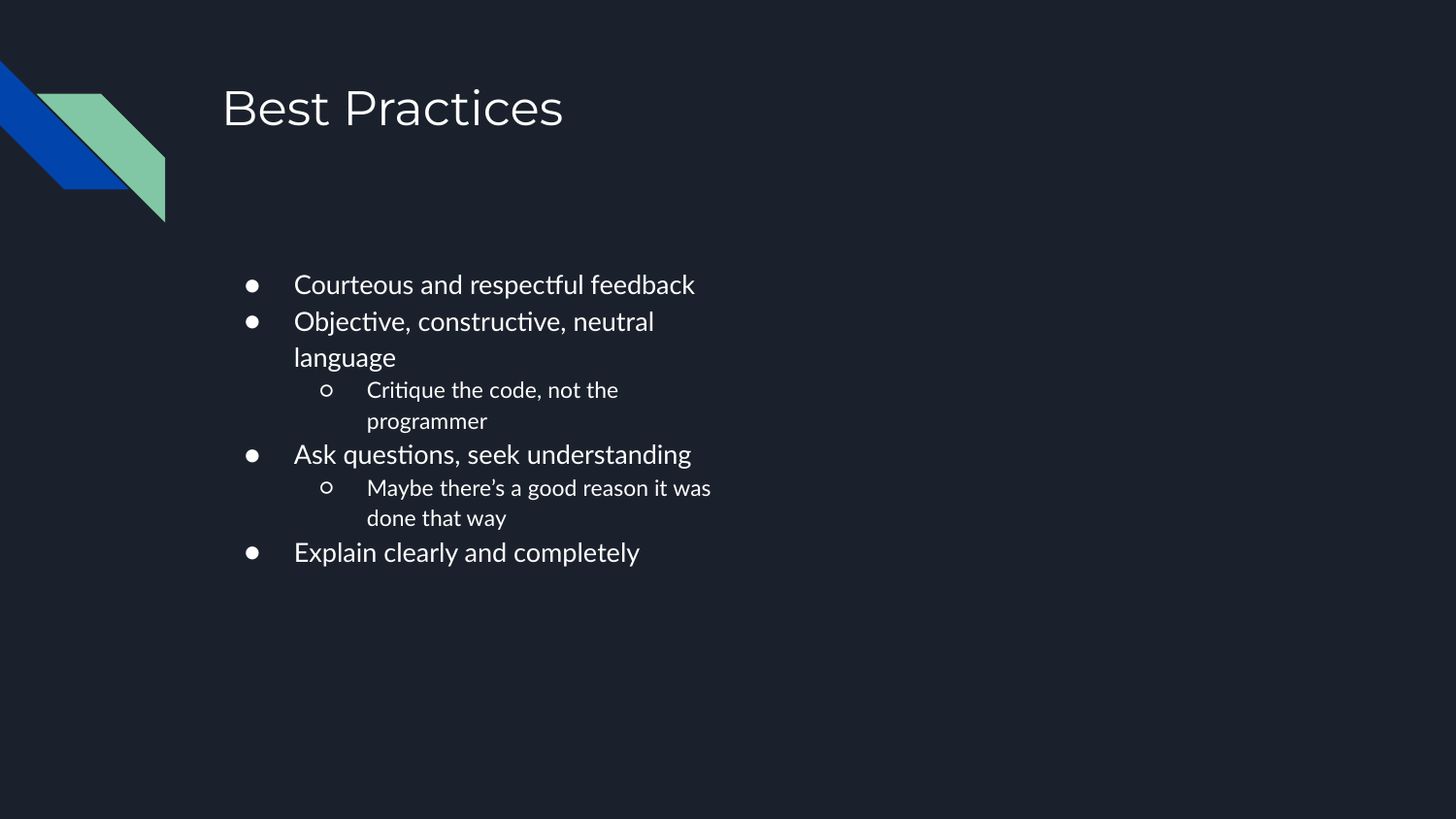

# Best Practices
Courteous and respectful feedback
Objective, constructive, neutral language
Critique the code, not the programmer
Ask questions, seek understanding
Maybe there’s a good reason it was done that way
Explain clearly and completely